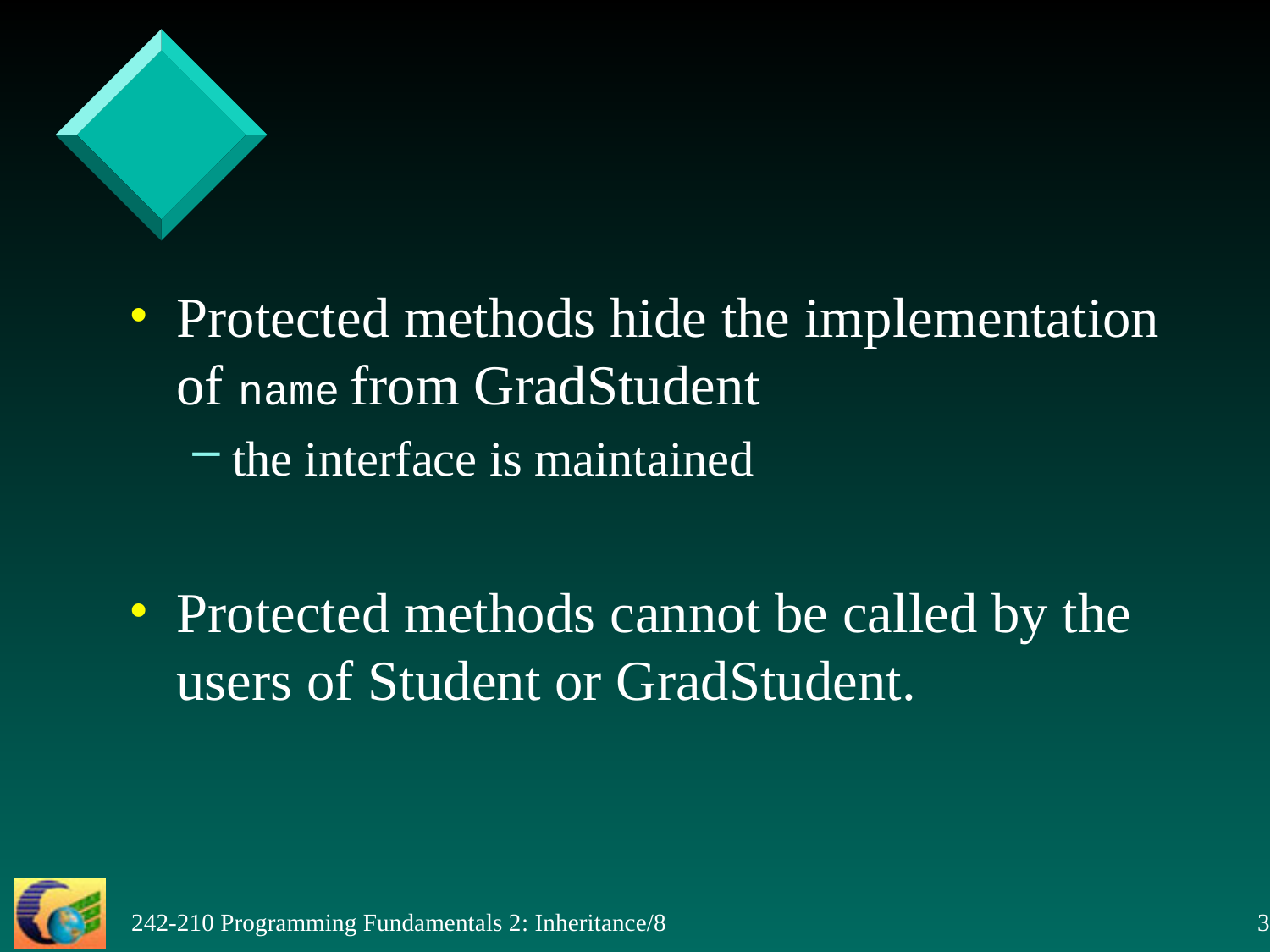

Protected methods hide the implementation of name from GradStudent
the interface is maintained

Protected methods cannot be called by the users of Student or GradStudent.